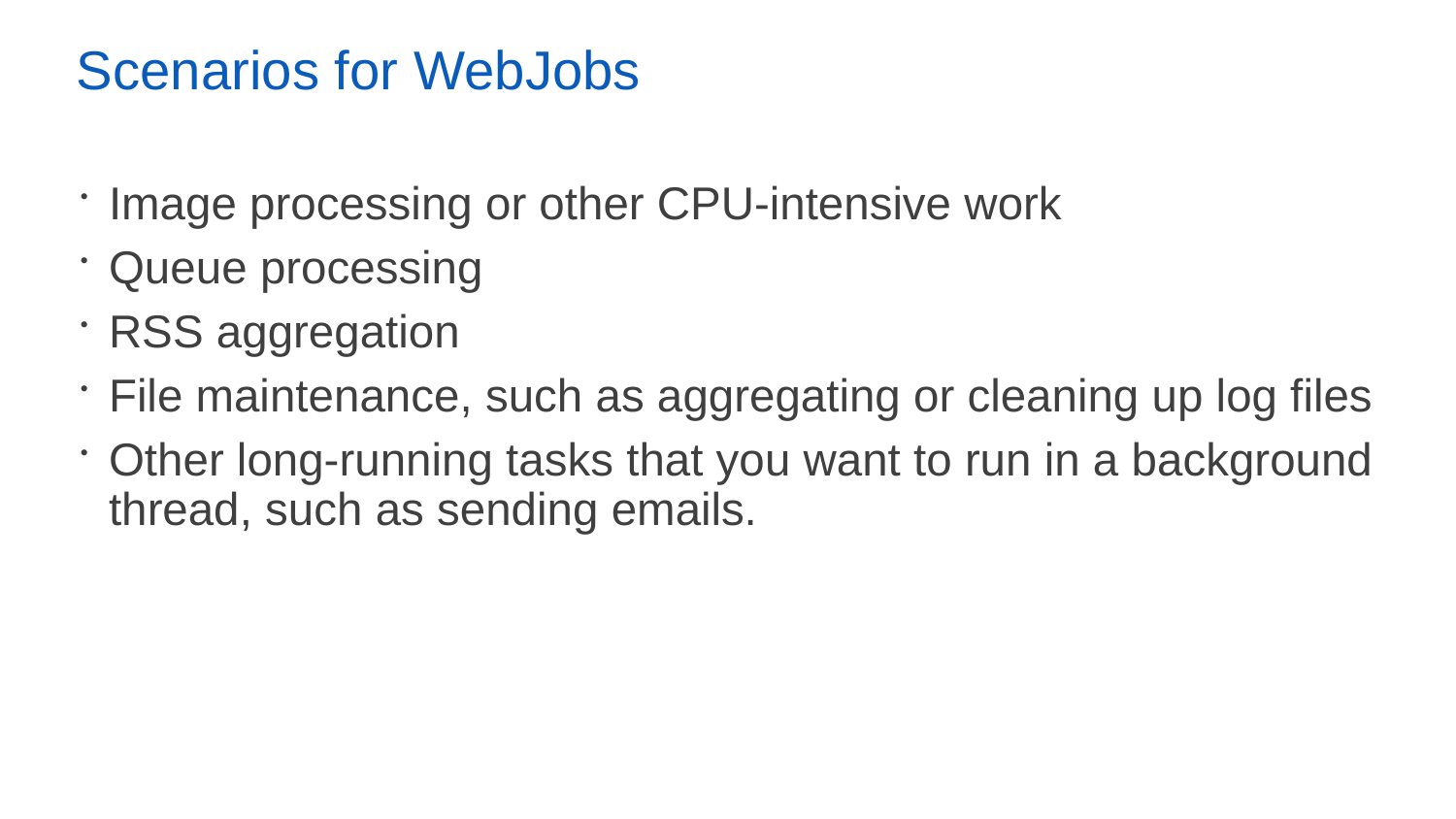

# Scenarios for WebJobs
Image processing or other CPU-intensive work
Queue processing
RSS aggregation
File maintenance, such as aggregating or cleaning up log files
Other long-running tasks that you want to run in a background thread, such as sending emails.